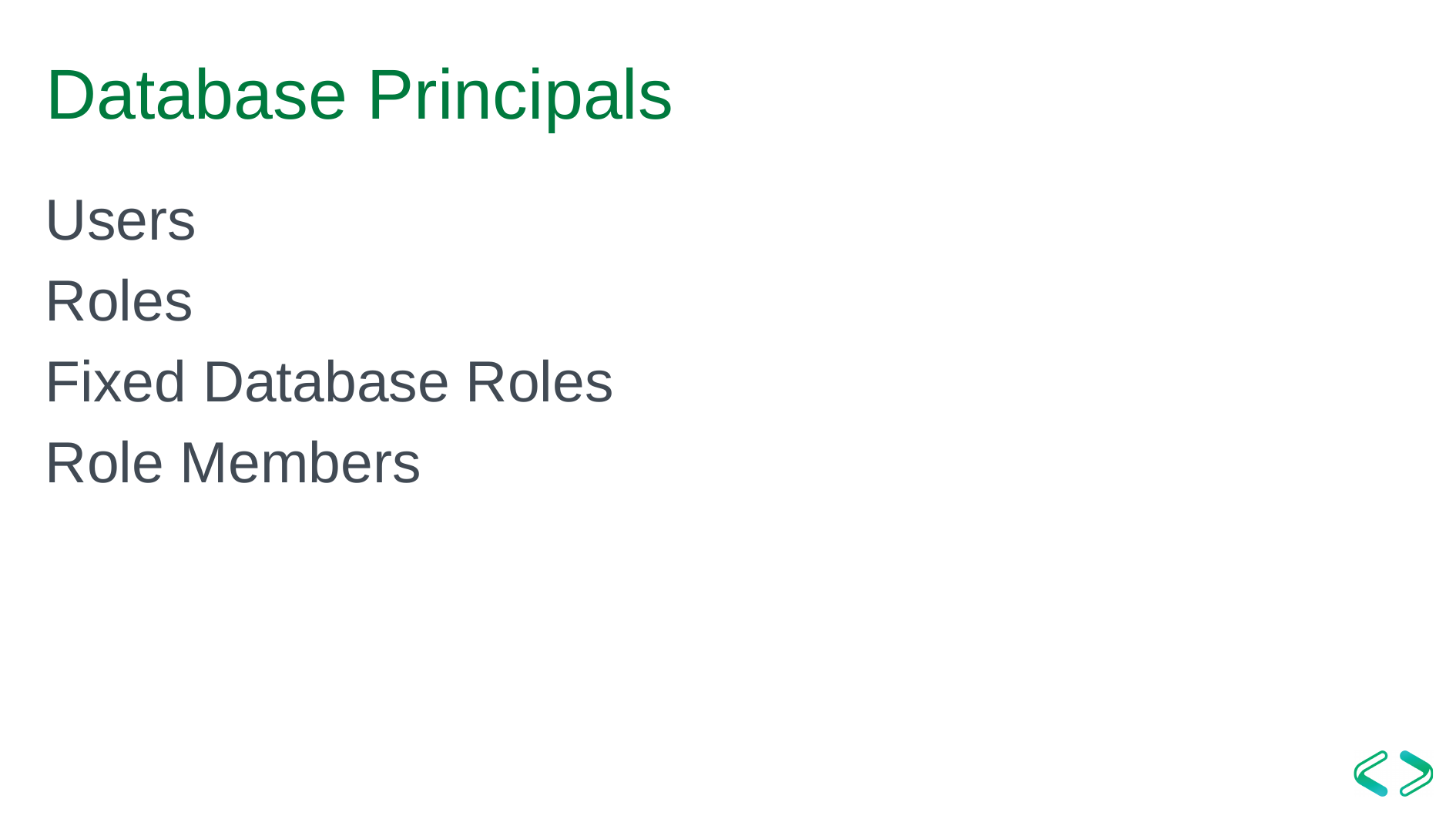

# Database Principals
Users
Roles
Fixed Database Roles
Role Members